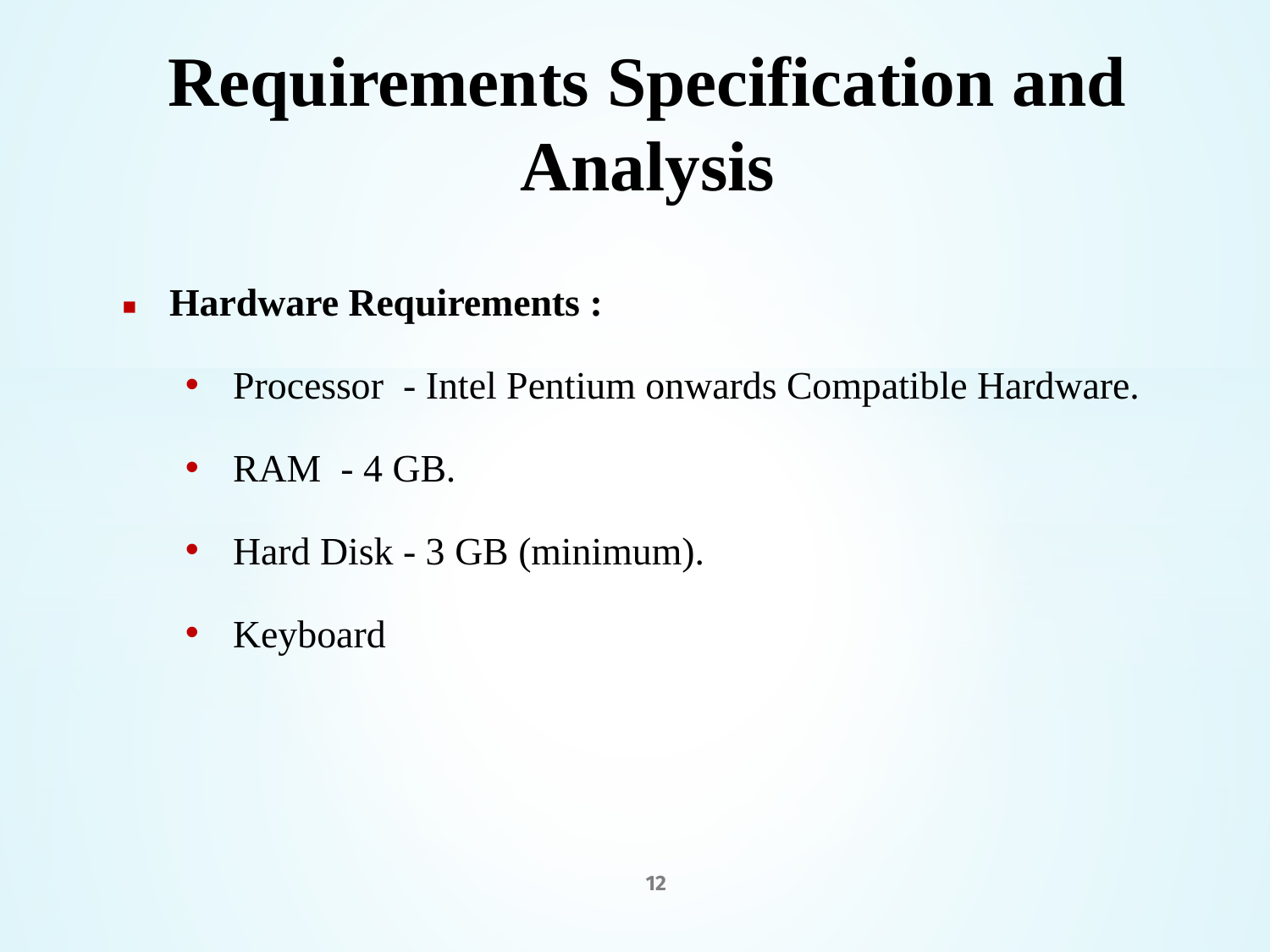

# Requirements Specification and Analysis
Hardware Requirements :
Processor  - Intel Pentium onwards Compatible Hardware.
RAM  - 4 GB.
Hard Disk - 3 GB (minimum).
Keyboard

12